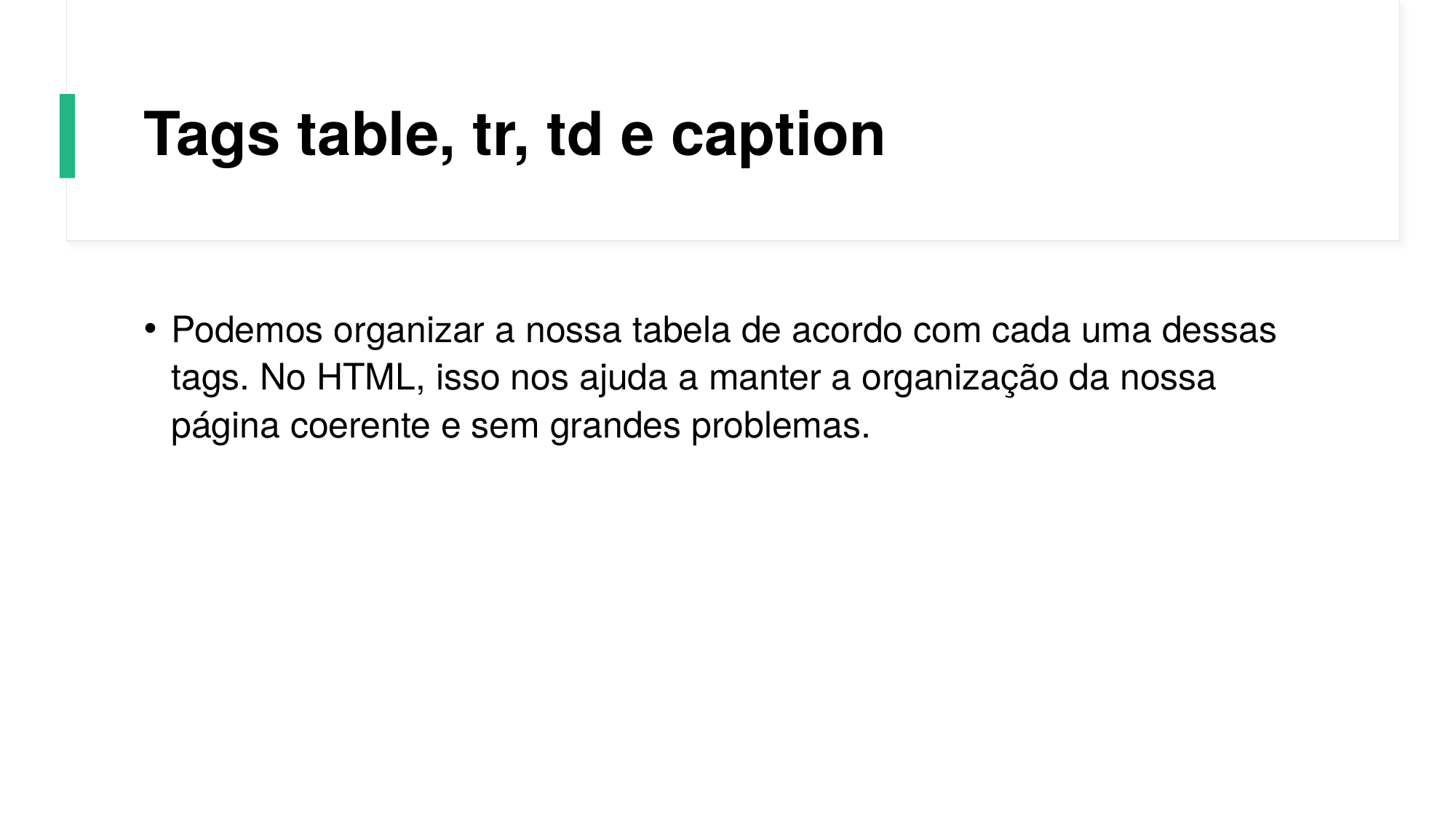

# Tags table, tr, td e caption
Podemos organizar a nossa tabela de acordo com cada uma dessas tags. No HTML, isso nos ajuda a manter a organização da nossa página coerente e sem grandes problemas.